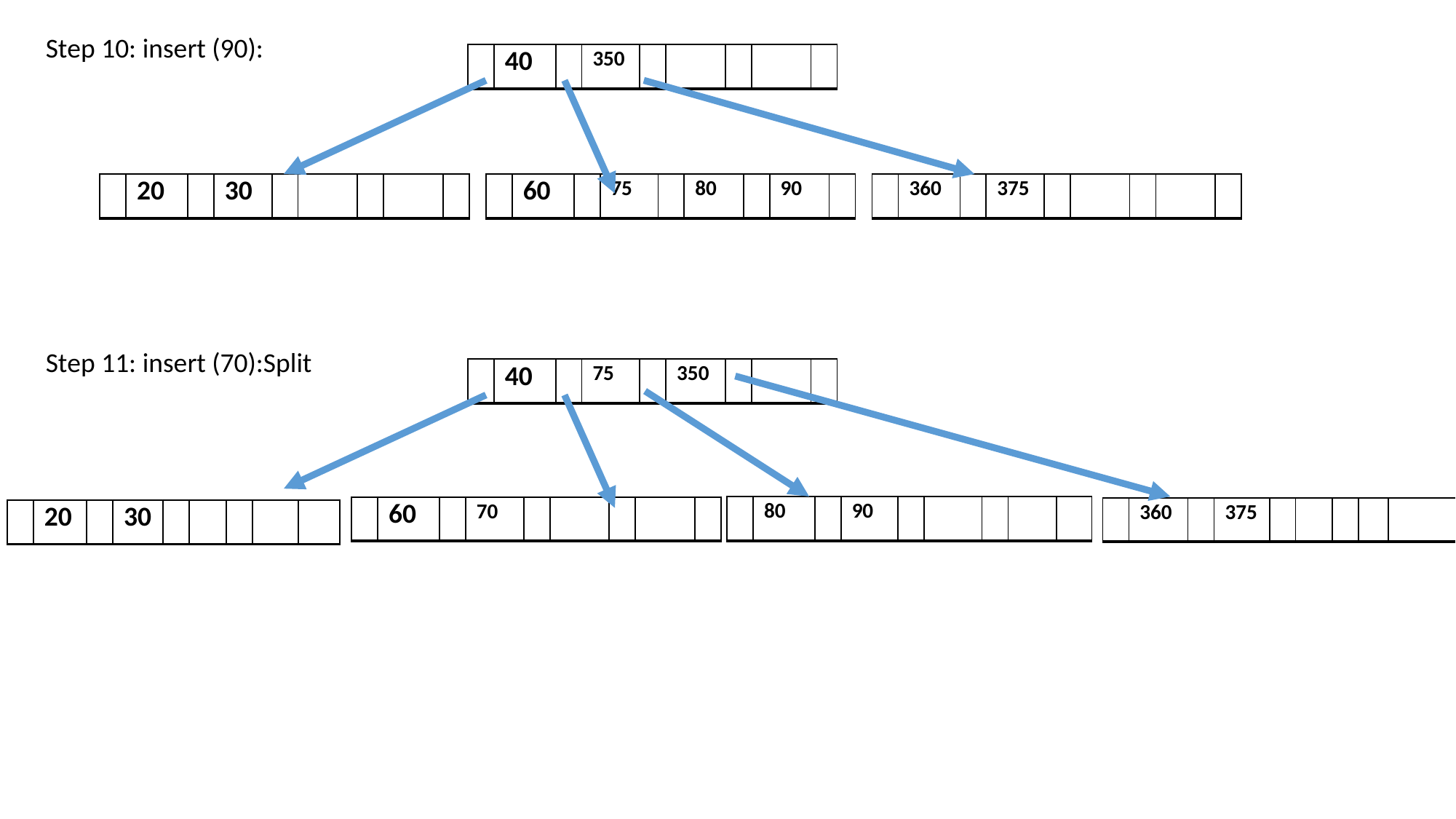

Step 10: insert (90):
|  | 40 |  | 350 |  |  |  |  |  |
| --- | --- | --- | --- | --- | --- | --- | --- | --- |
|  | 20 |  | 30 |  |  |  |  |  |
| --- | --- | --- | --- | --- | --- | --- | --- | --- |
|  | 60 |  | 75 |  | 80 |  | 90 |  |
| --- | --- | --- | --- | --- | --- | --- | --- | --- |
|  | 360 |  | 375 |  |  |  |  |  |
| --- | --- | --- | --- | --- | --- | --- | --- | --- |
Step 11: insert (70):Split
|  | 40 |  | 75 |  | 350 |  |  |  |
| --- | --- | --- | --- | --- | --- | --- | --- | --- |
|  | 80 |  | 90 |  |  |  |  |  |
| --- | --- | --- | --- | --- | --- | --- | --- | --- |
|  | 60 |  | 70 |  |  |  |  |  |
| --- | --- | --- | --- | --- | --- | --- | --- | --- |
|  | 360 |  | 375 |  |  |  |  |  |
| --- | --- | --- | --- | --- | --- | --- | --- | --- |
|  | 20 |  | 30 |  |  |  |  |  |
| --- | --- | --- | --- | --- | --- | --- | --- | --- |